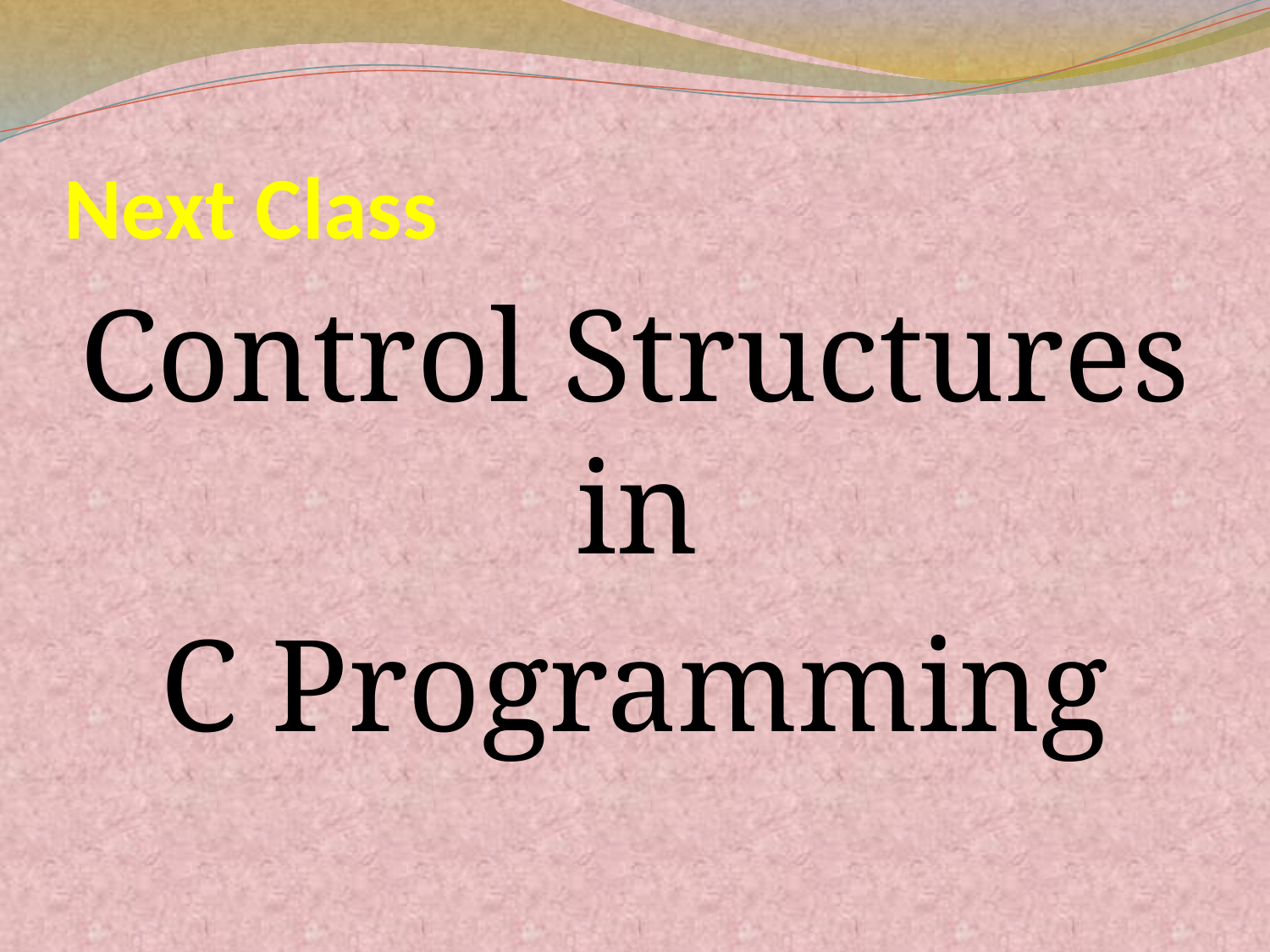

# Next Class
Control Structures in
C Programming